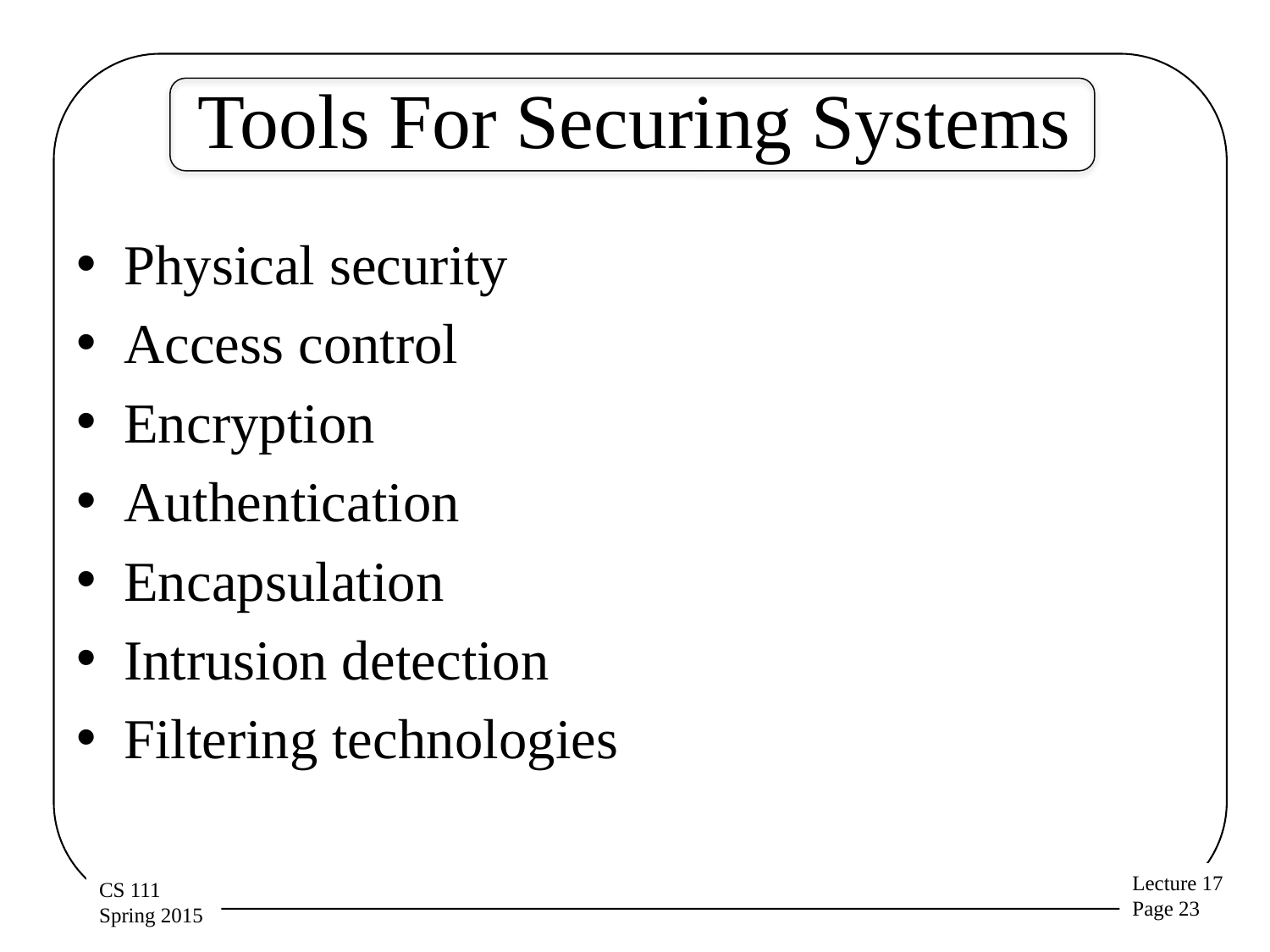

# Tools For Securing Systems

Physical security
Access control
Encryption
Authentication
Encapsulation
Intrusion detection
Filtering technologies